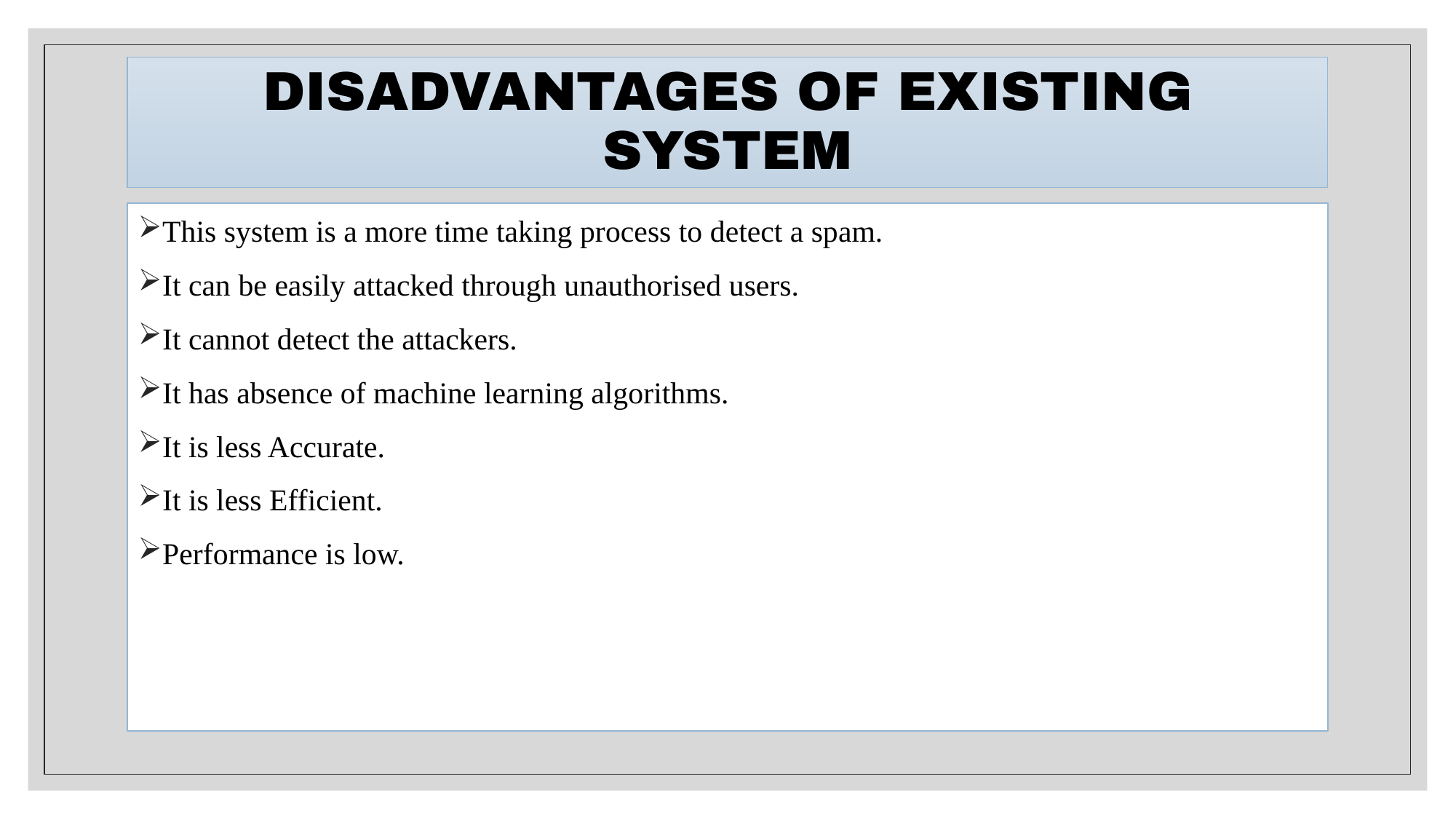

# DISADVANTAGES OF EXISTING SYSTEM
This system is a more time taking process to detect a spam.
It can be easily attacked through unauthorised users.
It cannot detect the attackers.
It has absence of machine learning algorithms.
It is less Accurate.
It is less Efficient.
Performance is low.